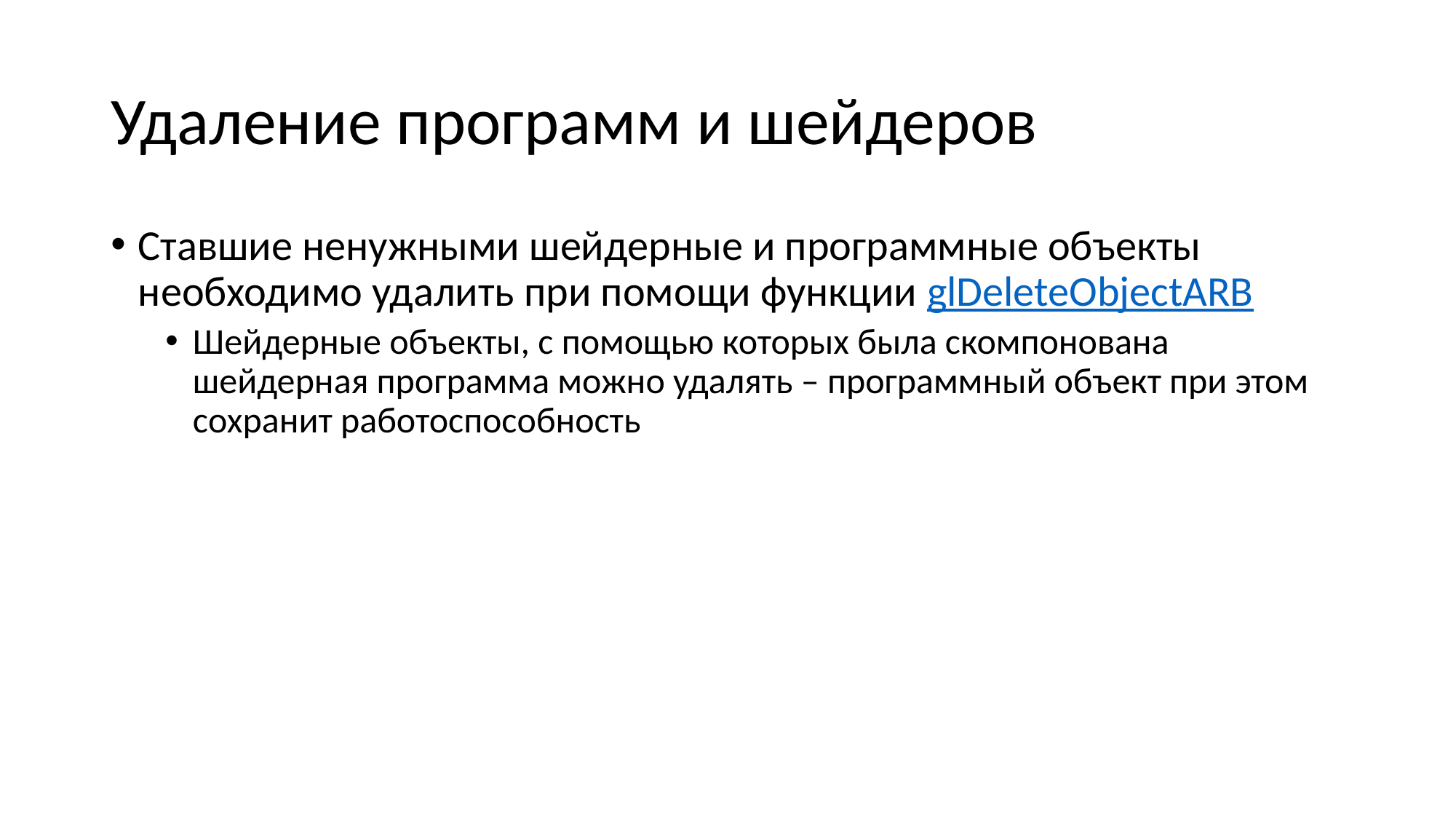

# Удаление программ и шейдеров
Ставшие ненужными шейдерные и программные объекты необходимо удалить при помощи функции glDeleteObjectARB
Шейдерные объекты, с помощью которых была скомпонована шейдерная программа можно удалять – программный объект при этом сохранит работоспособность